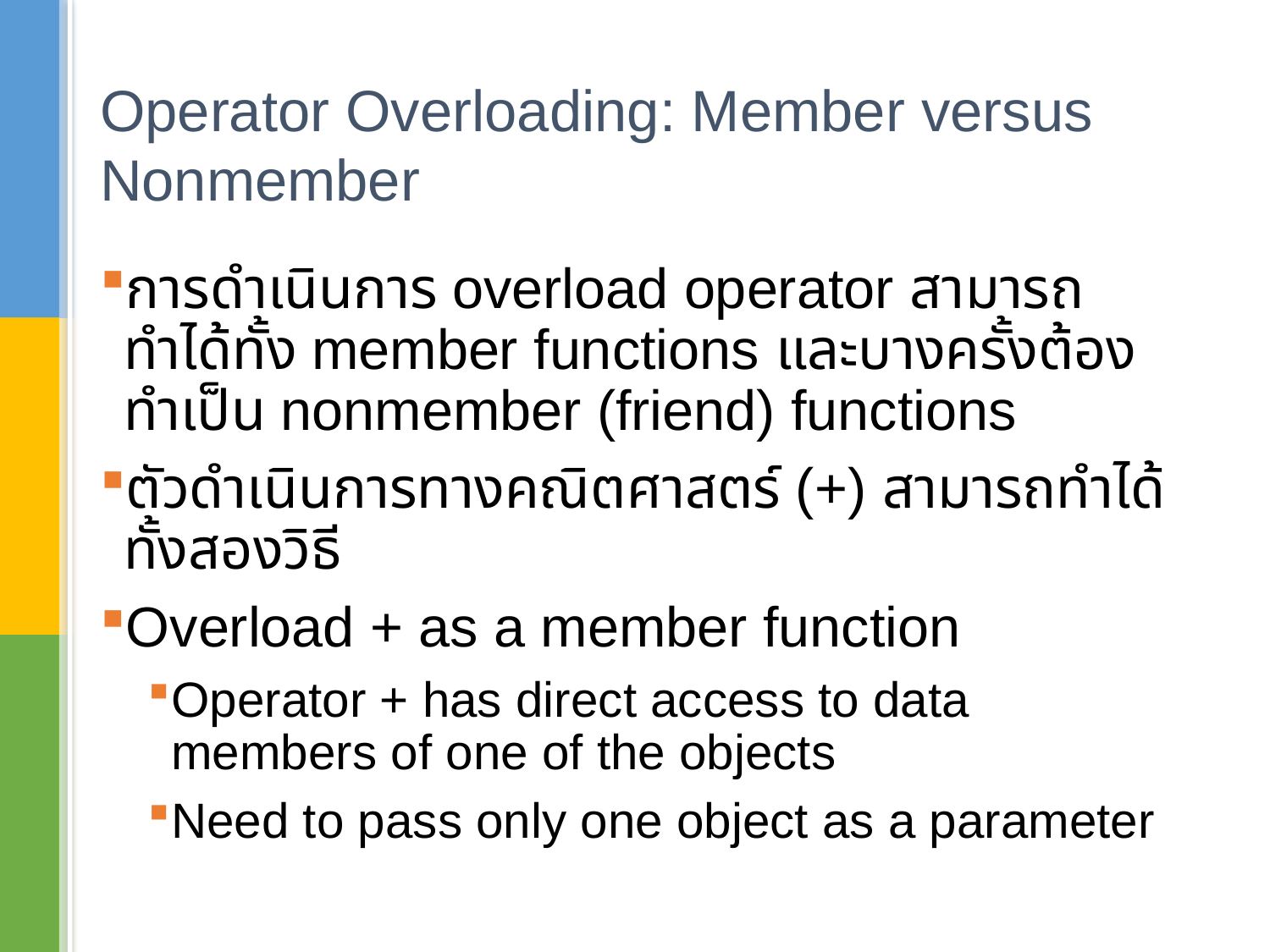

# Operator Overloading: Member versus Nonmember
การดำเนินการ overload operator สามารถทำได้ทั้ง member functions และบางครั้งต้องทำเป็น nonmember (friend) functions
ตัวดำเนินการทางคณิตศาสตร์ (+) สามารถทำได้ทั้งสองวิธี
Overload + as a member function
Operator + has direct access to data members of one of the objects
Need to pass only one object as a parameter